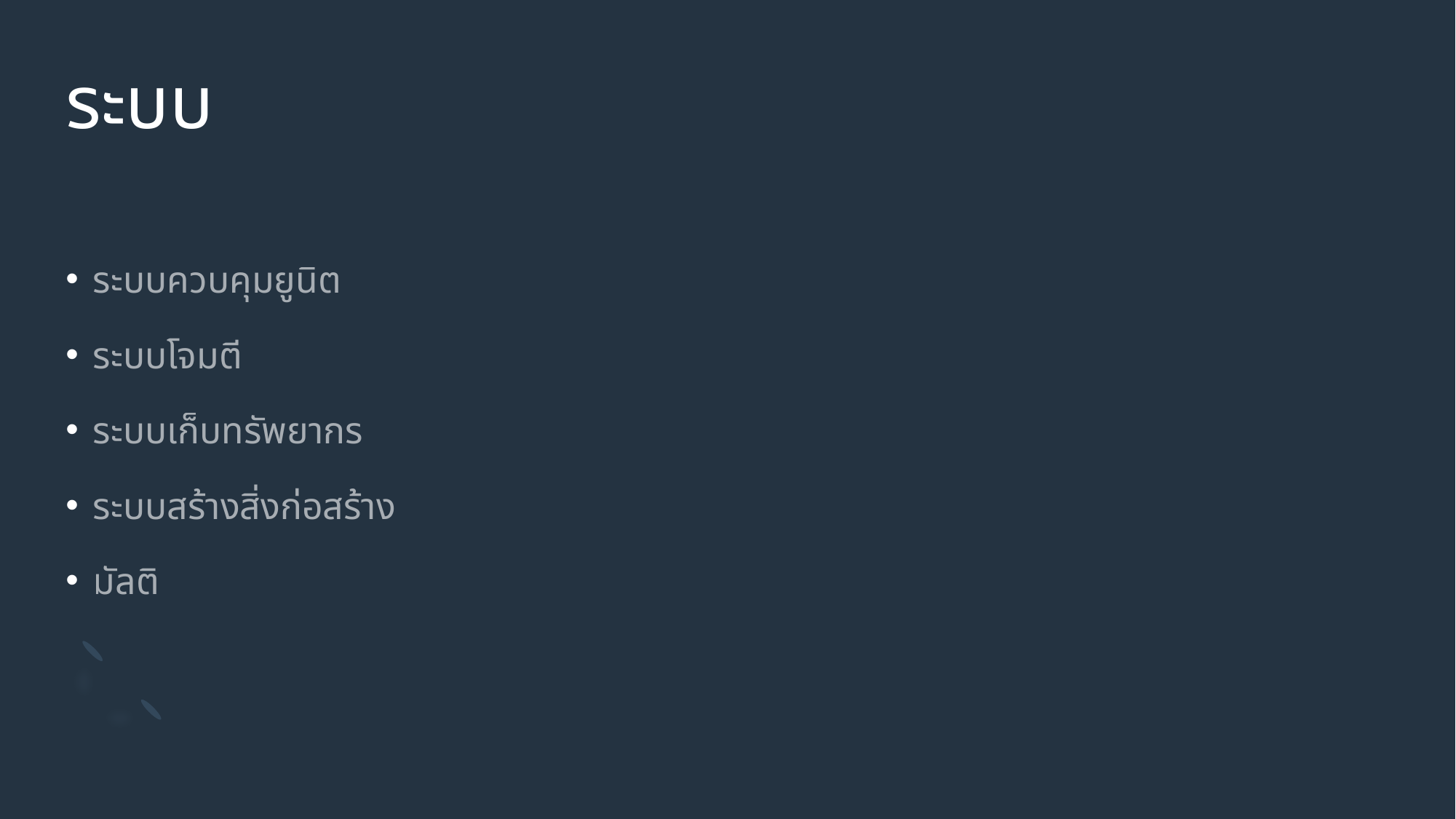

# ระบบ
ระบบควบคุมยูนิต
ระบบโจมตี
ระบบเก็บทรัพยากร
ระบบสร้างสิ่งก่อสร้าง
มัลติ